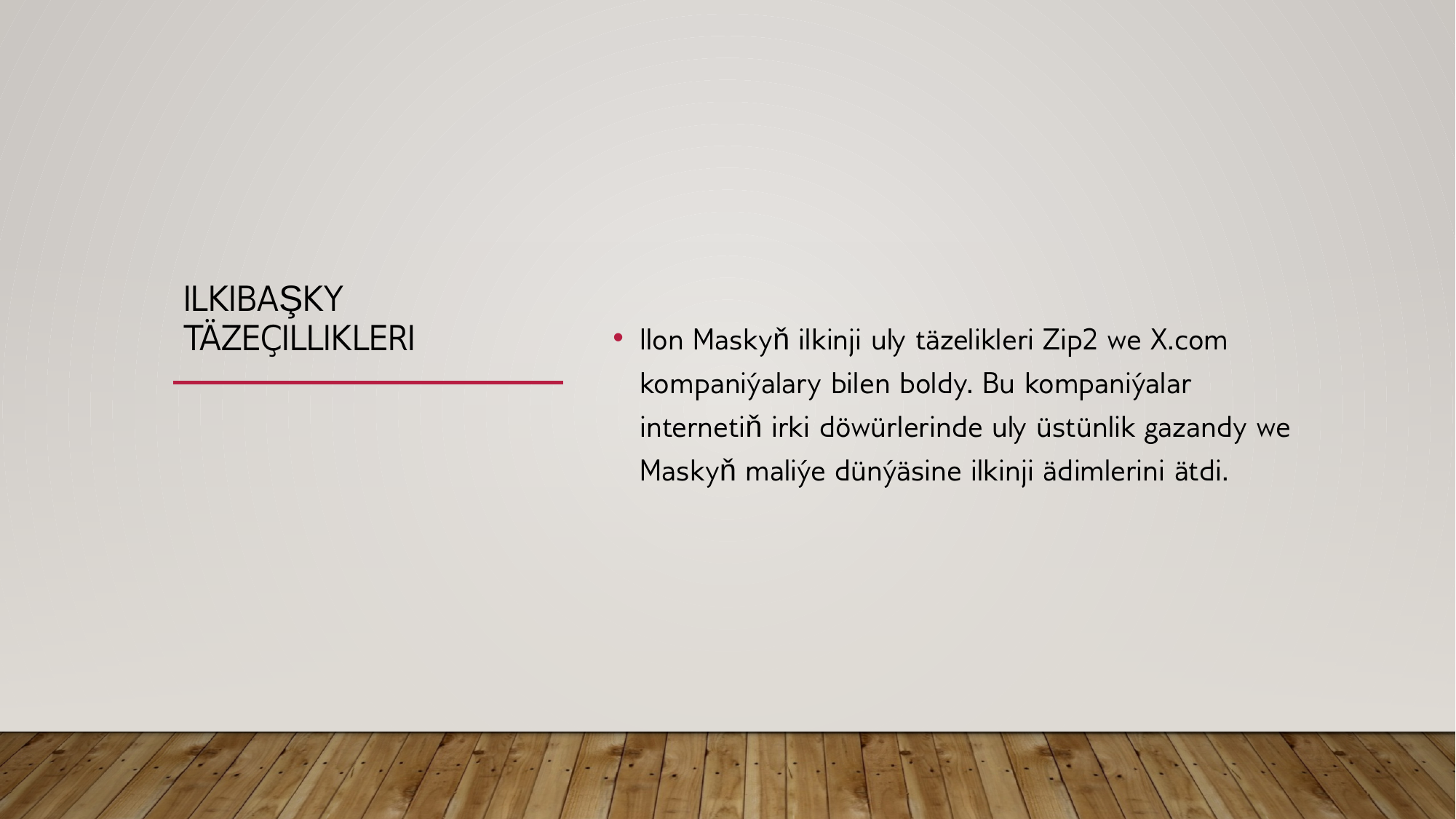

# ILKIBAŞKY TÄZEÇILLIKLERI

Ilon Maskyň ilkinji uly täzelikleri Zip2 we X.com kompaniýalary bilen boldy. Bu kompaniýalar internetiň irki döwürlerinde uly üstünlik gazandy we Maskyň maliýe dünýäsine ilkinji ädimlerini ätdi.